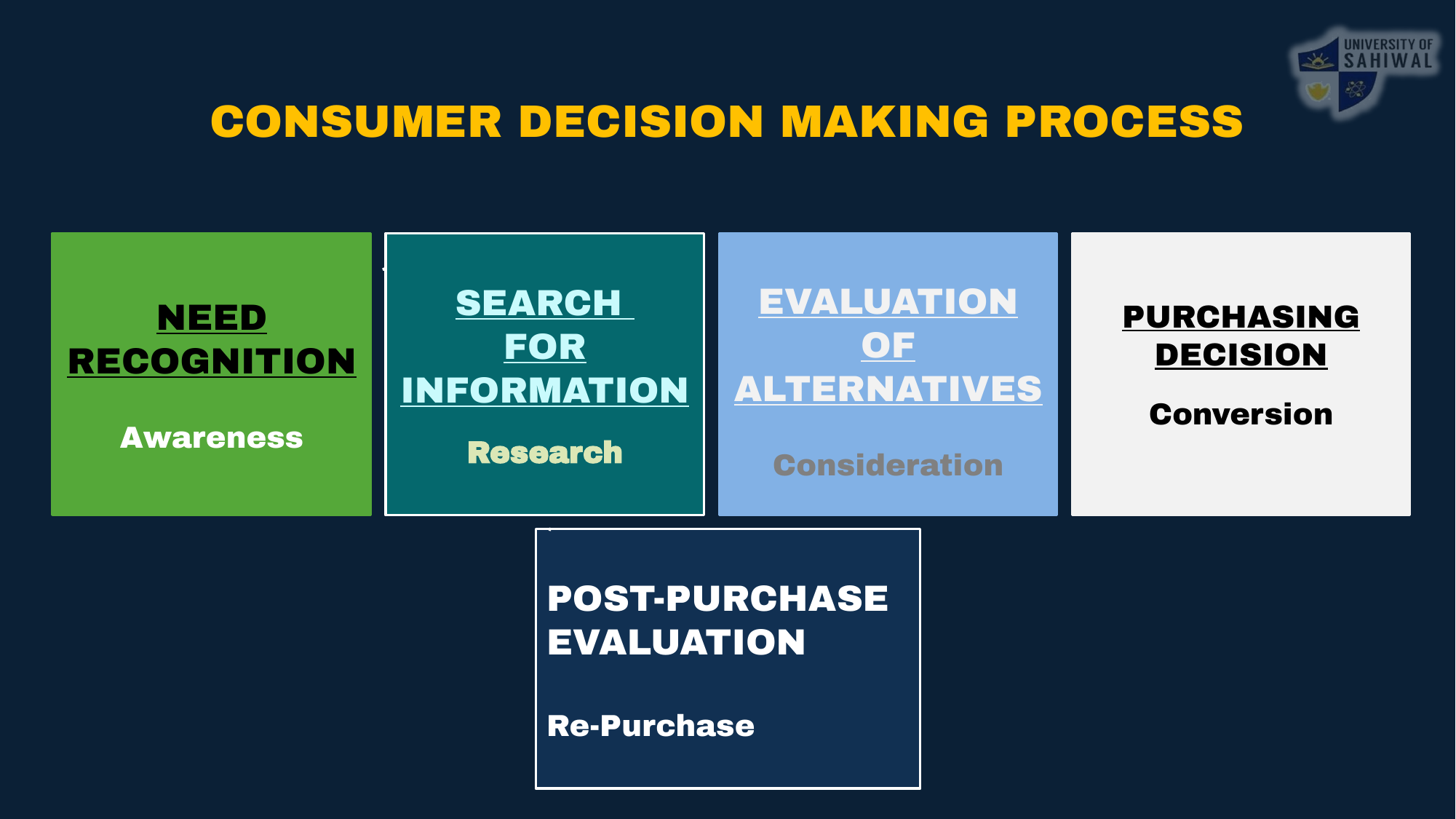

CONSUMER DECISION MAKING PROCESS
NEED RECOGNITION

Awareness
PURCHASING DECISION

Conversion

SEARCH
FOR INFORMATION

Research

EVALUATION OF ALTERNATIVES

Consideration

POST-PURCHASE EVALUATION

Re-Purchase